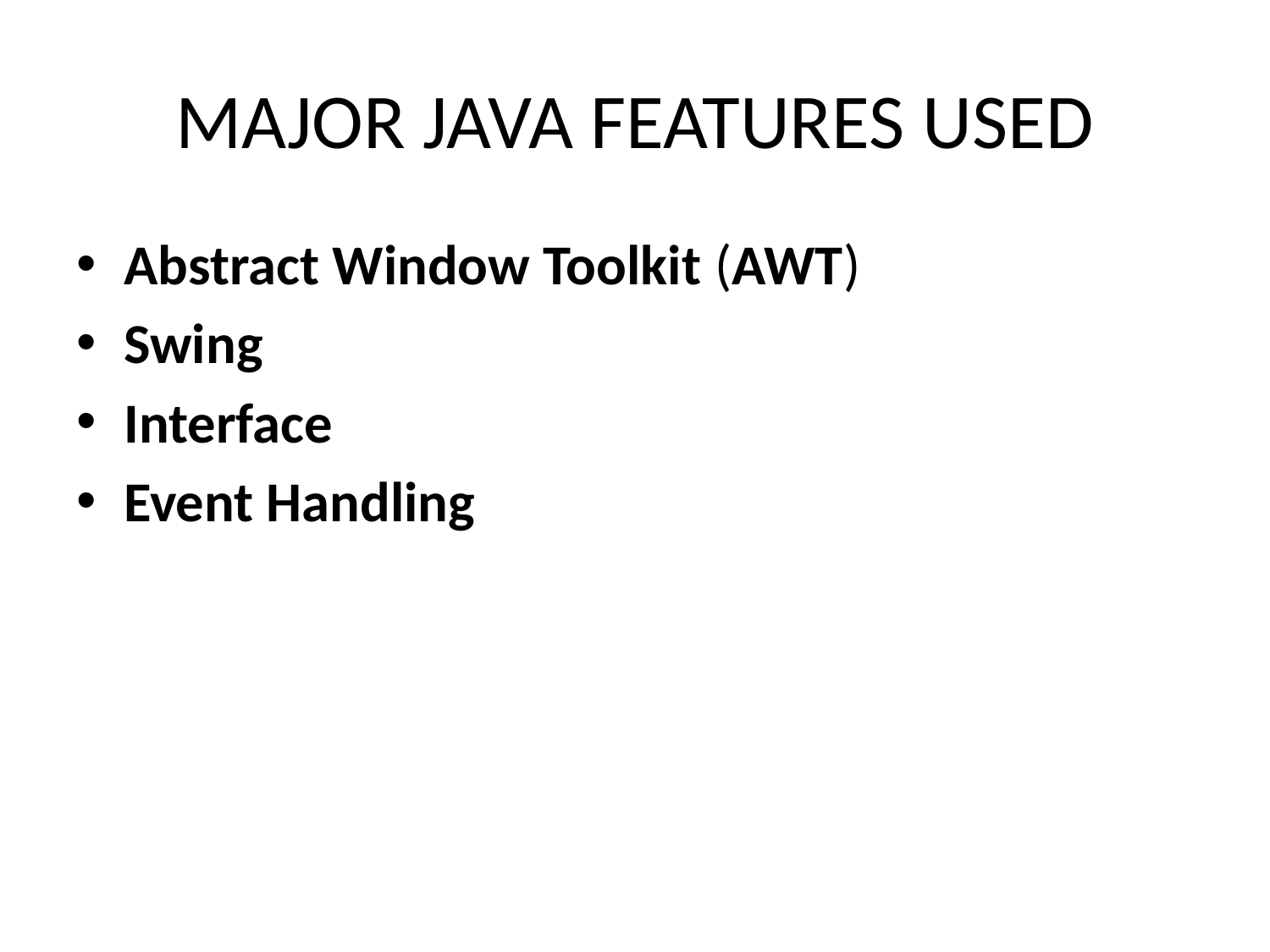

# MAJOR JAVA FEATURES USED
Abstract Window Toolkit (AWT)
Swing
Interface
Event Handling